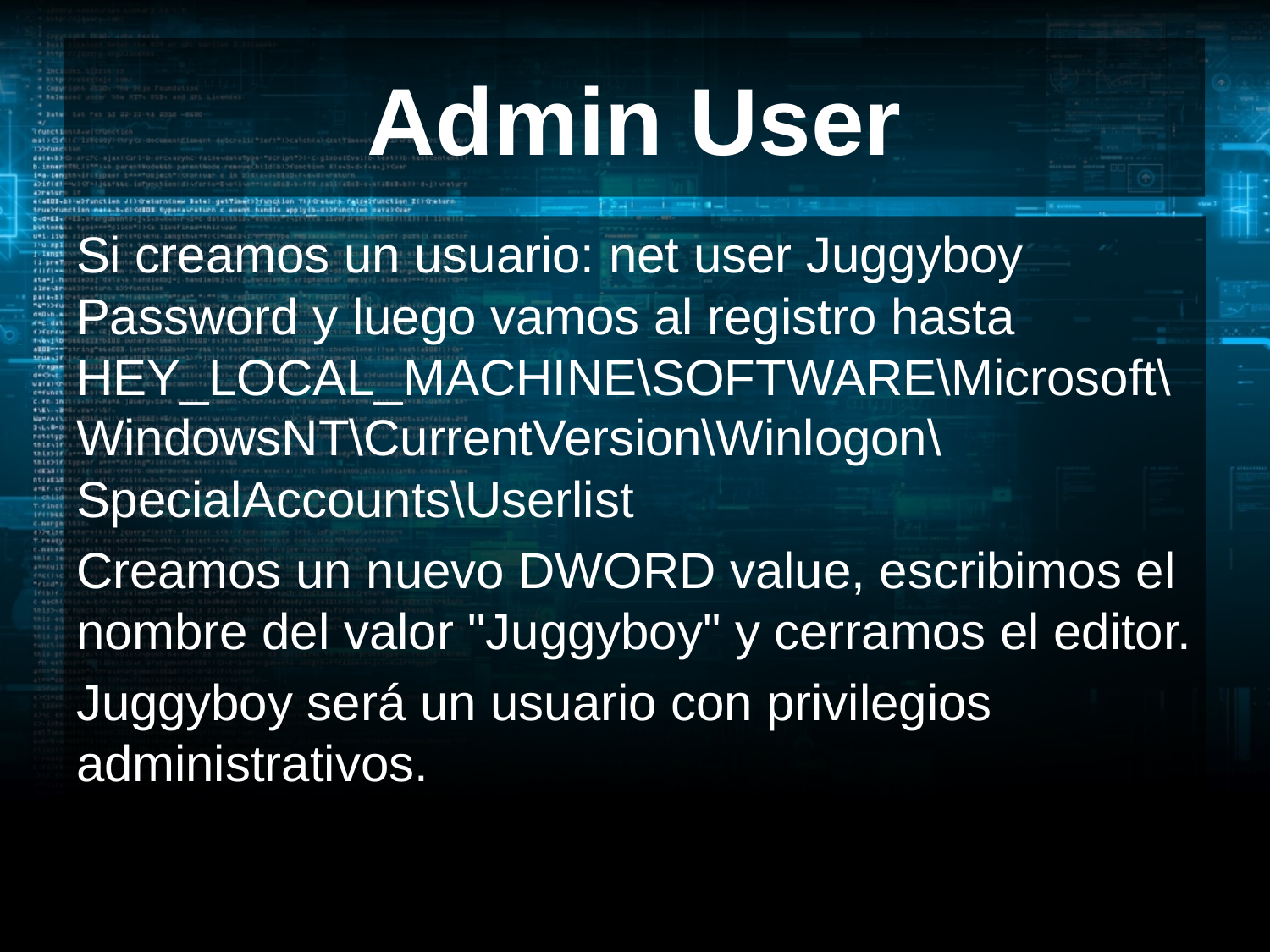

# Admin User
Si creamos un usuario: net user Juggyboy Password y luego vamos al registro hasta HEY_LOCAL_MACHINE\SOFTWARE\Microsoft\WindowsNT\CurrentVersion\Winlogon\SpecialAccounts\Userlist
Creamos un nuevo DWORD value, escribimos el nombre del valor "Juggyboy" y cerramos el editor.
Juggyboy será un usuario con privilegios administrativos.